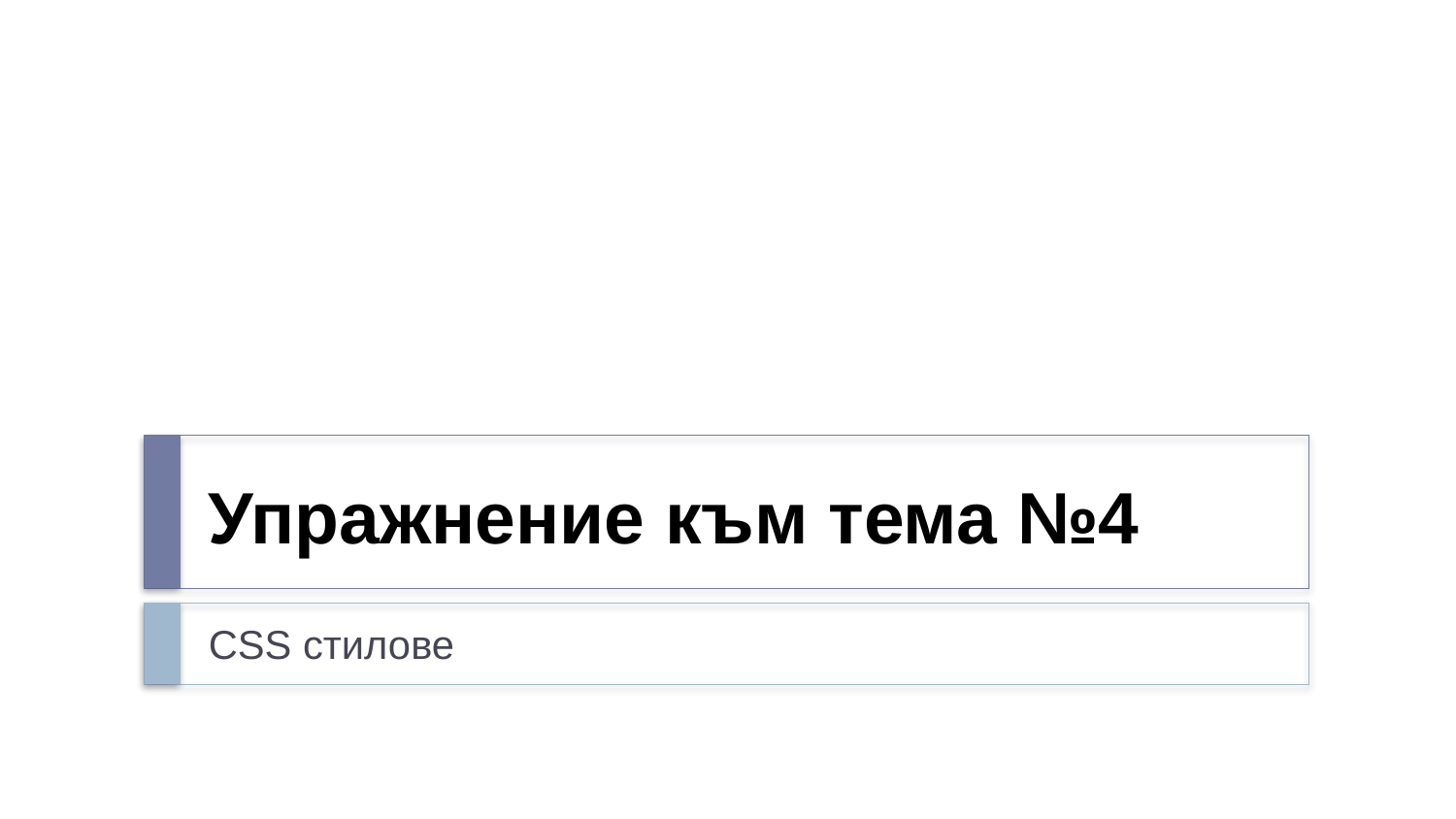

# Упражнение към тема №4
CSS стилове